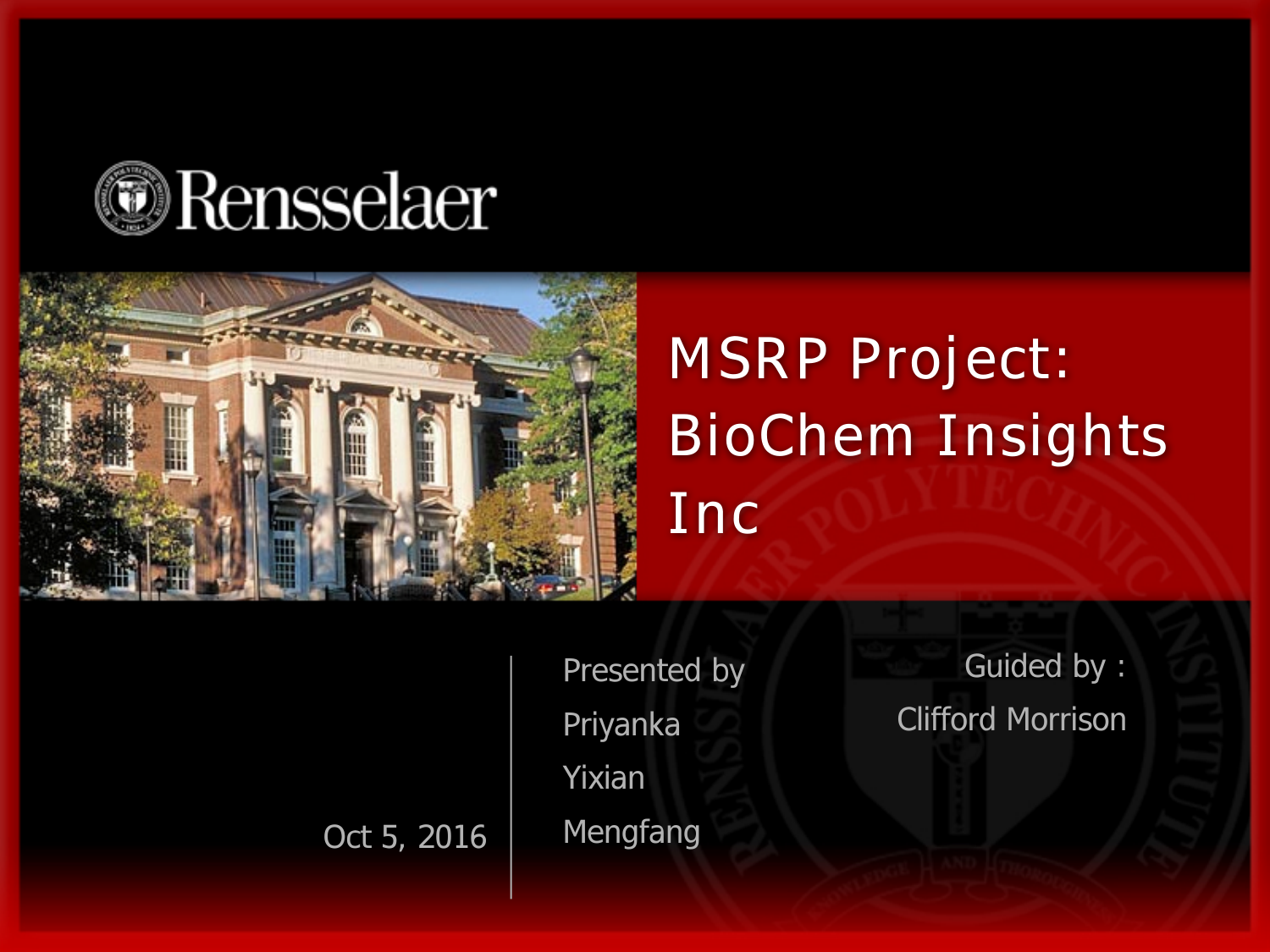

# MSRP Project: BioChem Insights Inc
Guided by :
Clifford Morrison
Presented by
Priyanka
Yixian
Mengfang

Oct 5, 2016